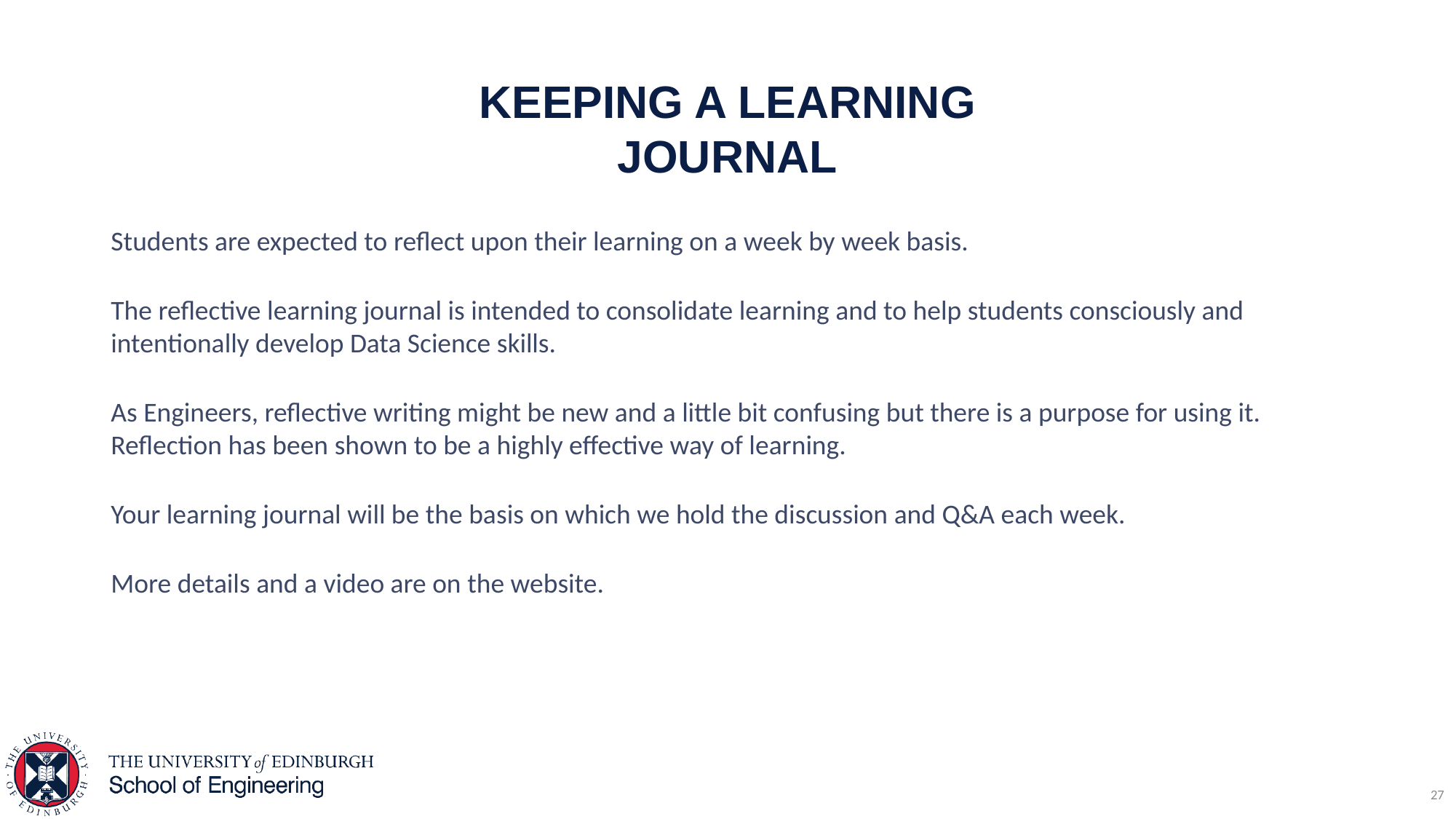

# Keeping a LEARNING JOURNAL
Students are expected to reflect upon their learning on a week by week basis.
The reflective learning journal is intended to consolidate learning and to help students consciously and intentionally develop Data Science skills.
As Engineers, reflective writing might be new and a little bit confusing but there is a purpose for using it. Reflection has been shown to be a highly effective way of learning.
Your learning journal will be the basis on which we hold the discussion and Q&A each week.
More details and a video are on the website.

27